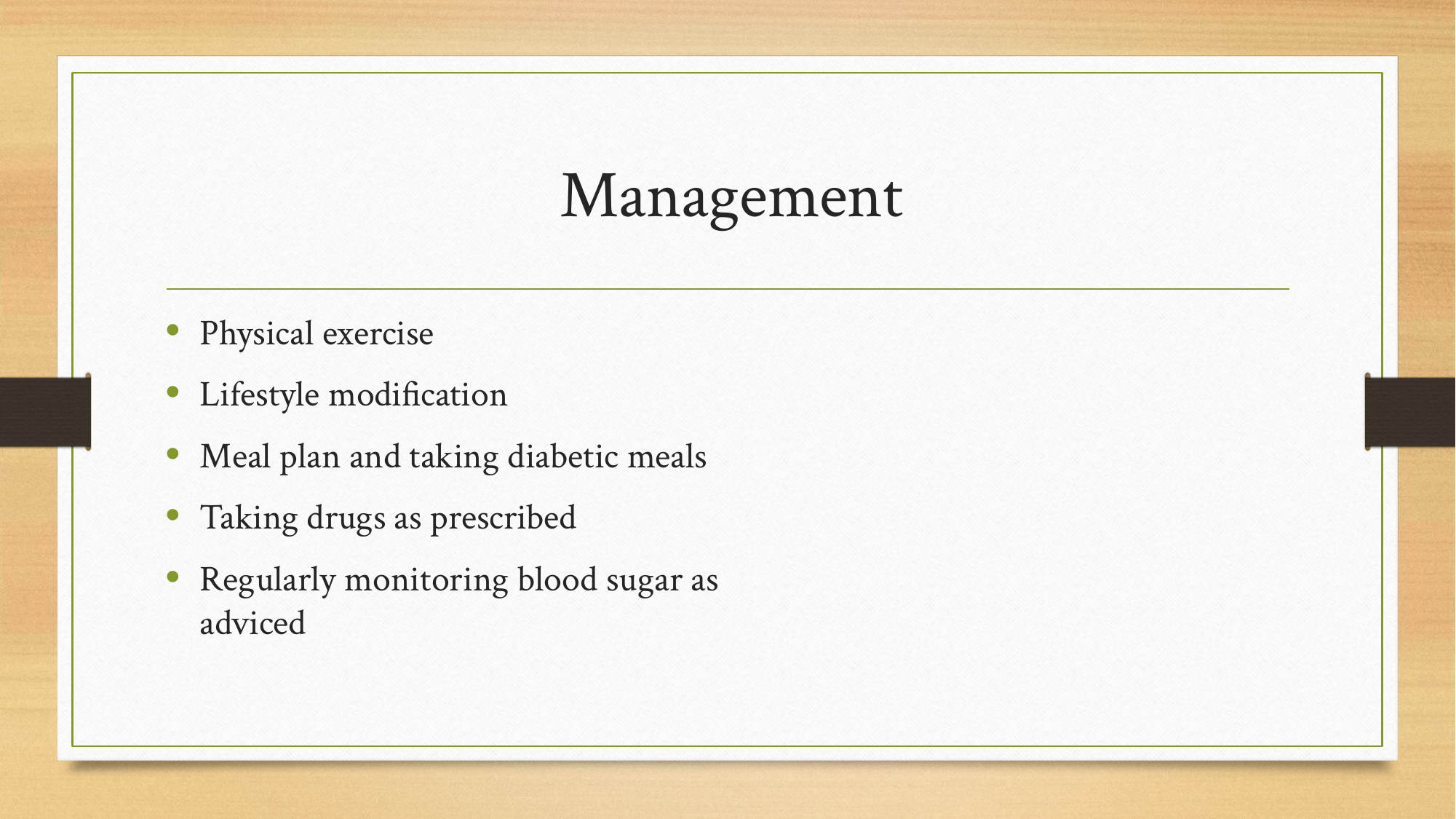

# Management
Physical exercise
Lifestyle modification
Meal plan and taking diabetic meals
Taking drugs as prescribed
Regularly monitoring blood sugar as adviced